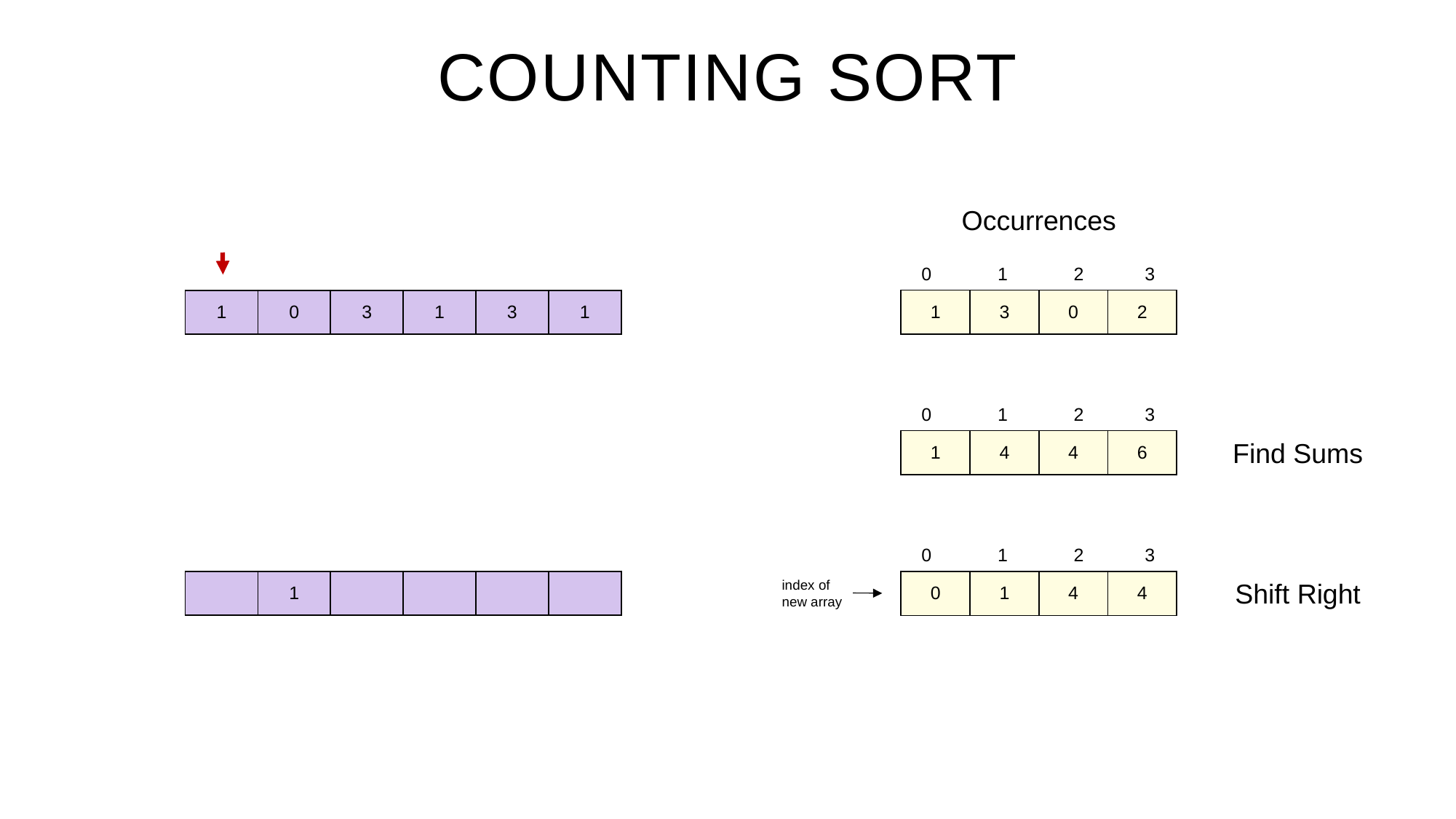

counting sort
Occurrences
0             1             2            3
| 1 | 3 | 0 | 2 |
| --- | --- | --- | --- |
| 1 | 0 | 3 | 1 | 3 | 1 |
| --- | --- | --- | --- | --- | --- |
0             1             2            3
| 1 | 4 | 4 | 6 |
| --- | --- | --- | --- |
Find Sums
0             1             2            3
|  | 1 |  |  |  |  |
| --- | --- | --- | --- | --- | --- |
index of
new array
| 0 | 1 | 4 | 4 |
| --- | --- | --- | --- |
Shift Right